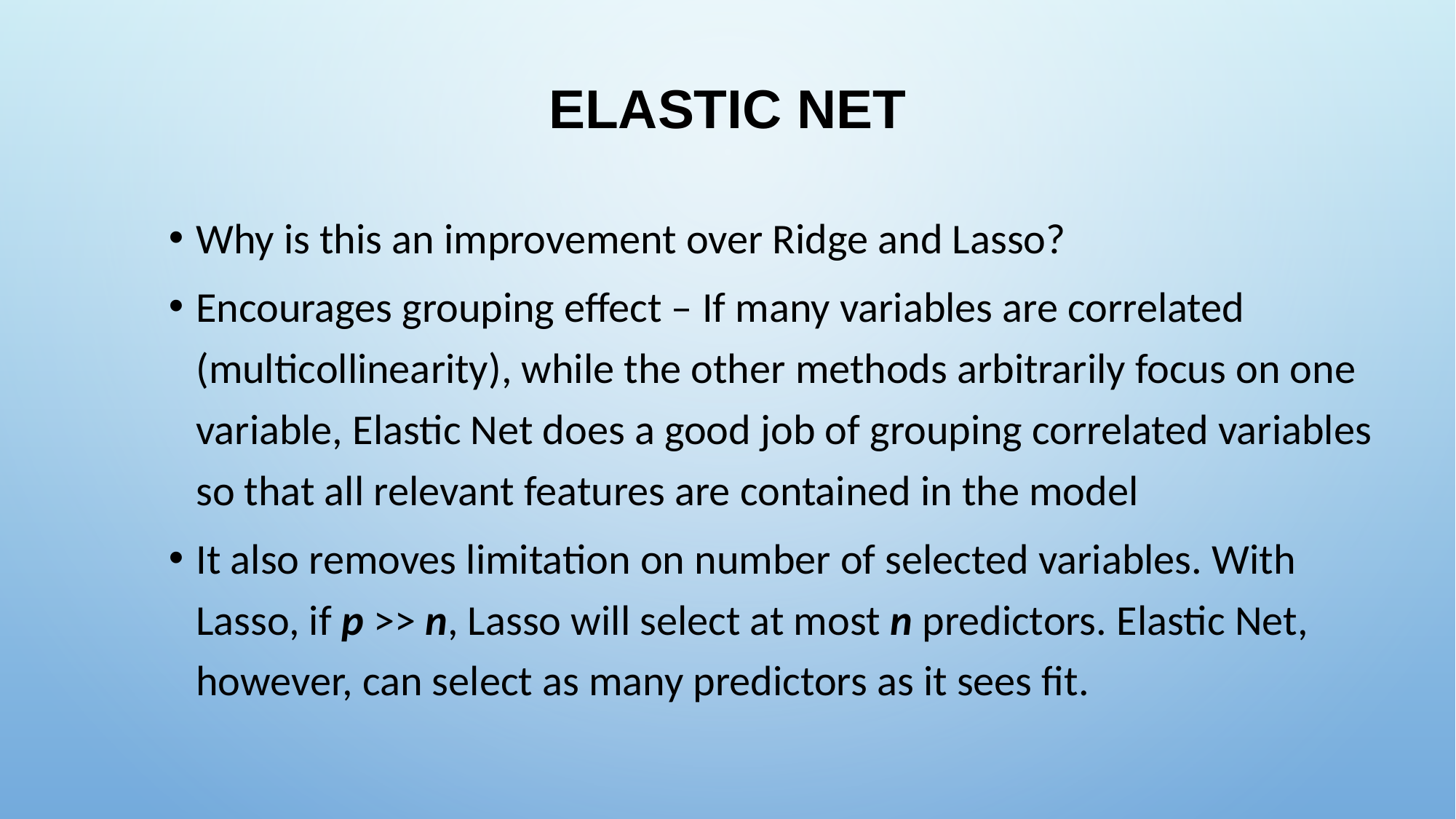

# Elastic net
Why is this an improvement over Ridge and Lasso?
Encourages grouping effect – If many variables are correlated (multicollinearity), while the other methods arbitrarily focus on one variable, Elastic Net does a good job of grouping correlated variables so that all relevant features are contained in the model
It also removes limitation on number of selected variables. With Lasso, if p >> n, Lasso will select at most n predictors. Elastic Net, however, can select as many predictors as it sees fit.